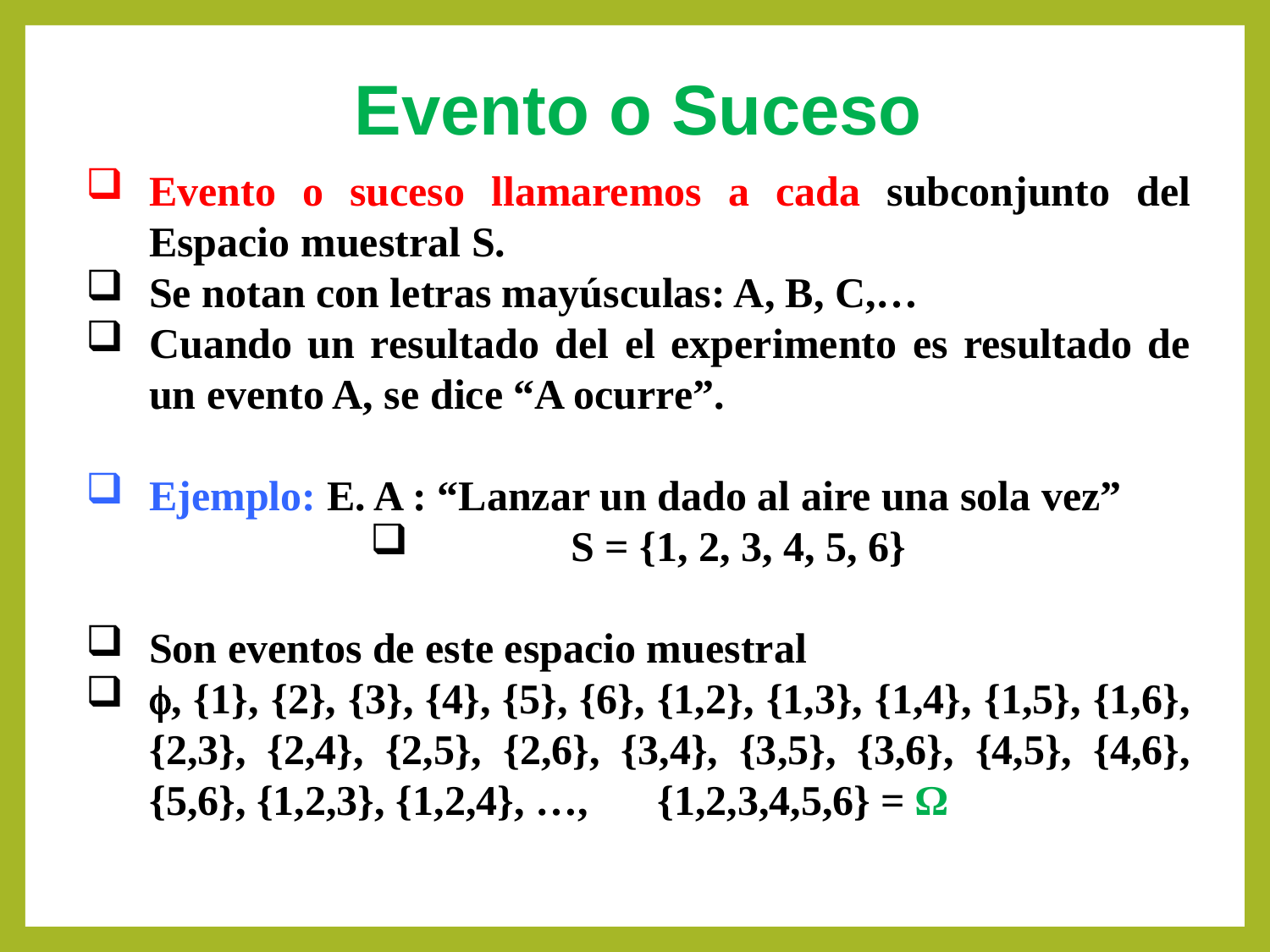

# Evento o Suceso
Evento o suceso llamaremos a cada subconjunto del Espacio muestral S.
Se notan con letras mayúsculas: A, B, C,…
Cuando un resultado del el experimento es resultado de un evento A, se dice “A ocurre”.

Ejemplo: E. A : “Lanzar un dado al aire una sola vez”
	 S = {1, 2, 3, 4, 5, 6}

Son eventos de este espacio muestral
φ, {1}, {2}, {3}, {4}, {5}, {6}, {1,2}, {1,3}, {1,4}, {1,5}, {1,6}, {2,3}, {2,4}, {2,5}, {2,6}, {3,4}, {3,5}, {3,6}, {4,5}, {4,6}, {5,6}, {1,2,3}, {1,2,4}, …, 	{1,2,3,4,5,6} = Ω